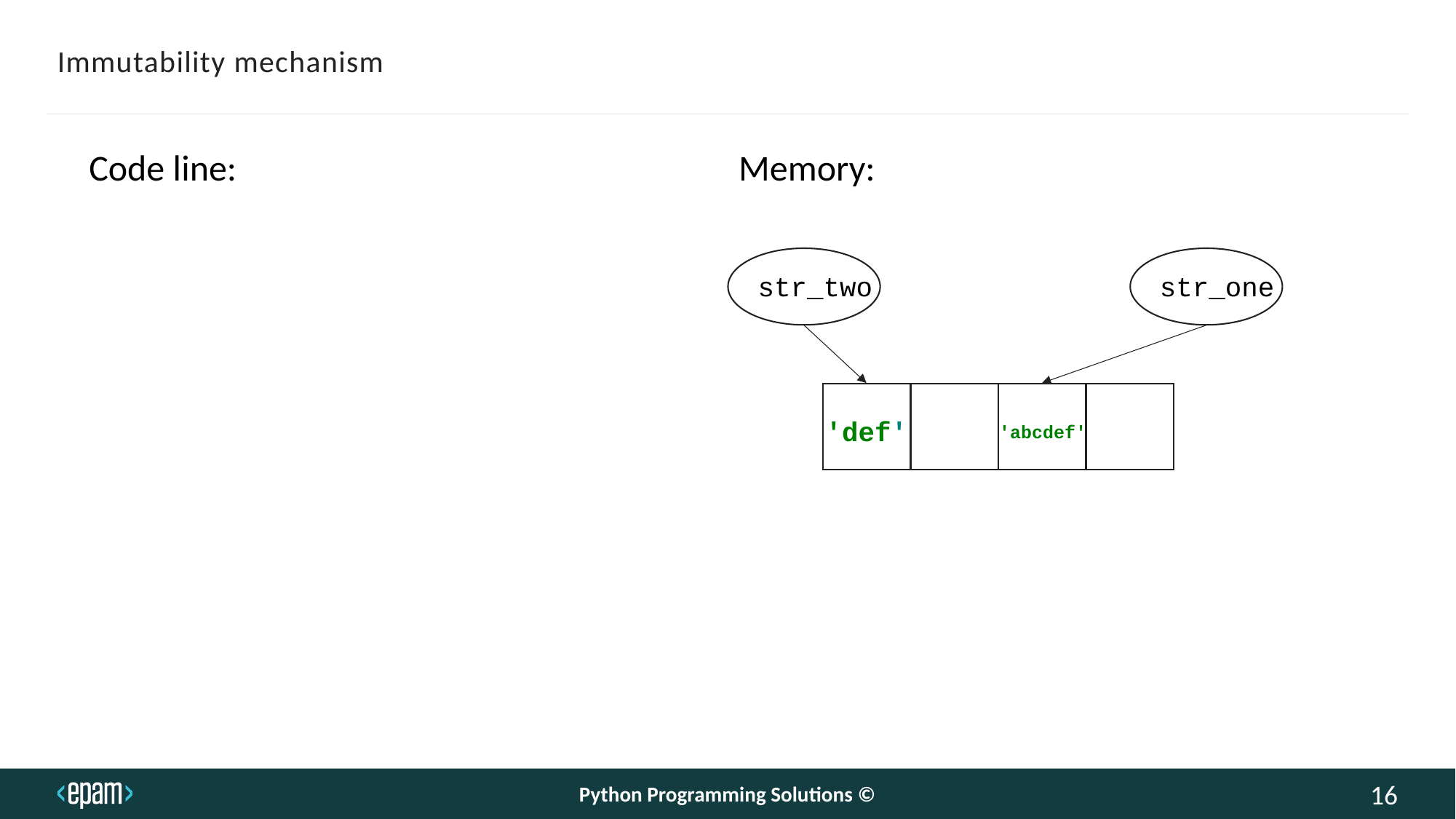

# Immutability mechanism
Memory:
Code line:

str_two
str_one

'def'
'abcdef'
Python Programming Solutions ©
16